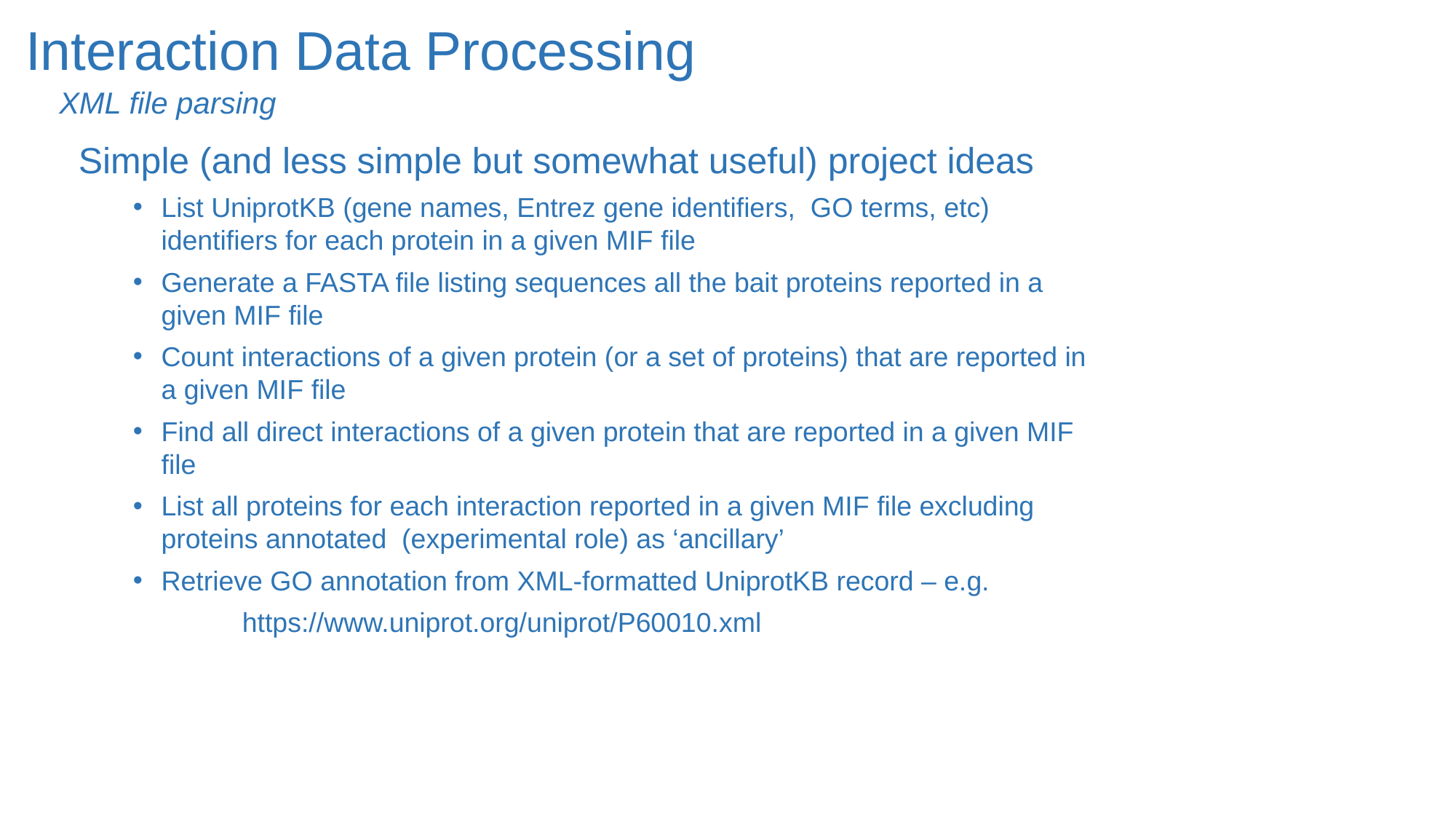

Interaction Data Processing
XML file parsing
Simple (and less simple but somewhat useful) project ideas
List UniprotKB (gene names, Entrez gene identifiers,  GO terms, etc) identifiers for each protein in a given MIF file
Generate a FASTA file listing sequences all the bait proteins reported in a given MIF file
Count interactions of a given protein (or a set of proteins) that are reported in a given MIF file
Find all direct interactions of a given protein that are reported in a given MIF file
List all proteins for each interaction reported in a given MIF file excluding proteins annotated  (experimental role) as ‘ancillary’
Retrieve GO annotation from XML-formatted UniprotKB record – e.g.
https://www.uniprot.org/uniprot/P60010.xml